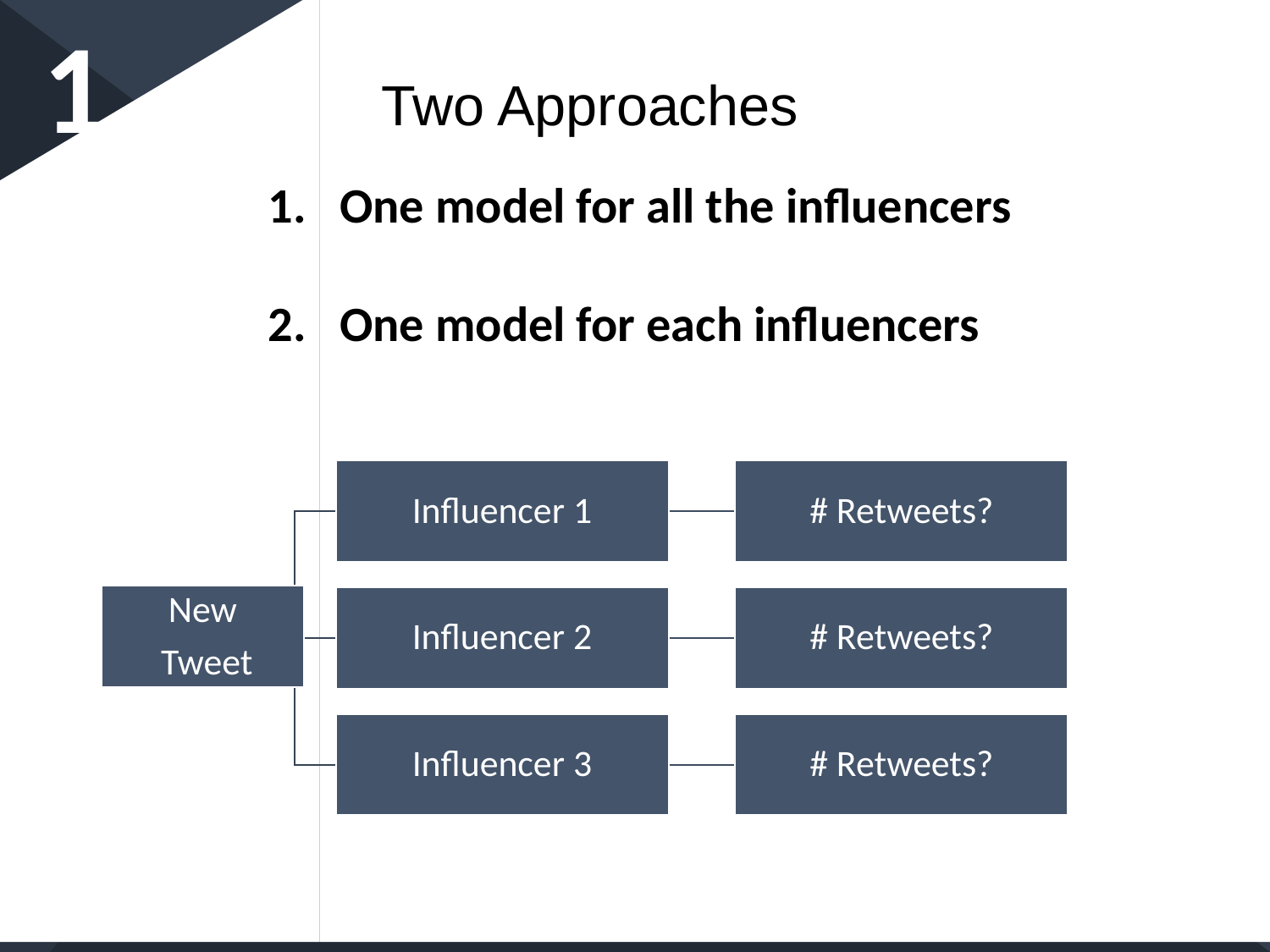

1
Two Approaches
One model for all the influencers

One model for each influencers

New
 Tweet
Influencer 1
# Retweets?
Influencer 2
# Retweets?
Influencer 3
# Retweets?